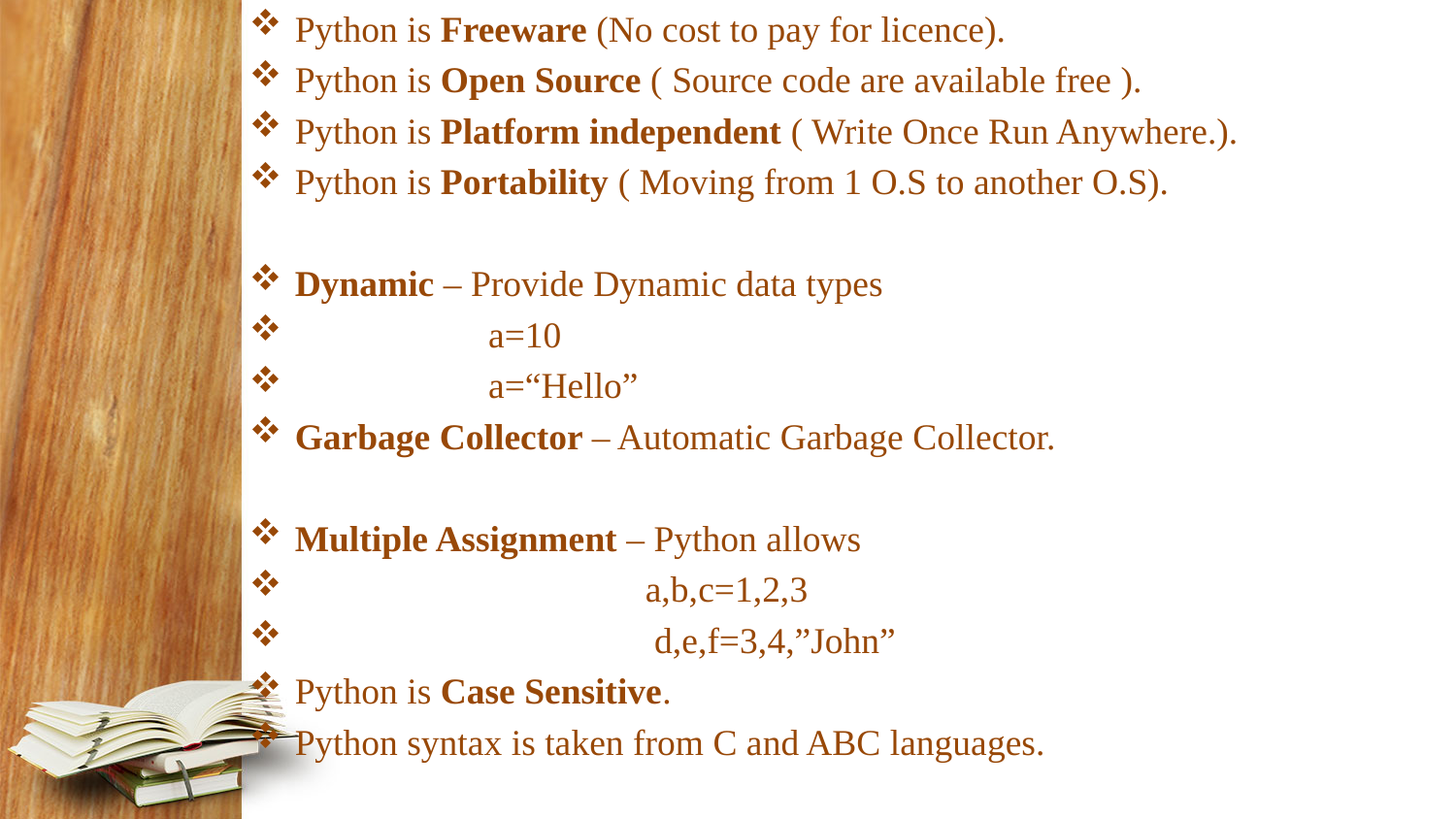

Python is Freeware (No cost to pay for licence).
Python is Open Source ( Source code are available free ).
Python is Platform independent ( Write Once Run Anywhere.).
Python is Portability ( Moving from 1 O.S to another O.S).

Dynamic – Provide Dynamic data types
                     a=10
                     a=“Hello”
Garbage Collector – Automatic Garbage Collector.

Multiple Assignment – Python allows
                                      a,b,c=1,2,3
                                       d,e,f=3,4,”John”
Python is Case Sensitive.
Python syntax is taken from C and ABC languages.